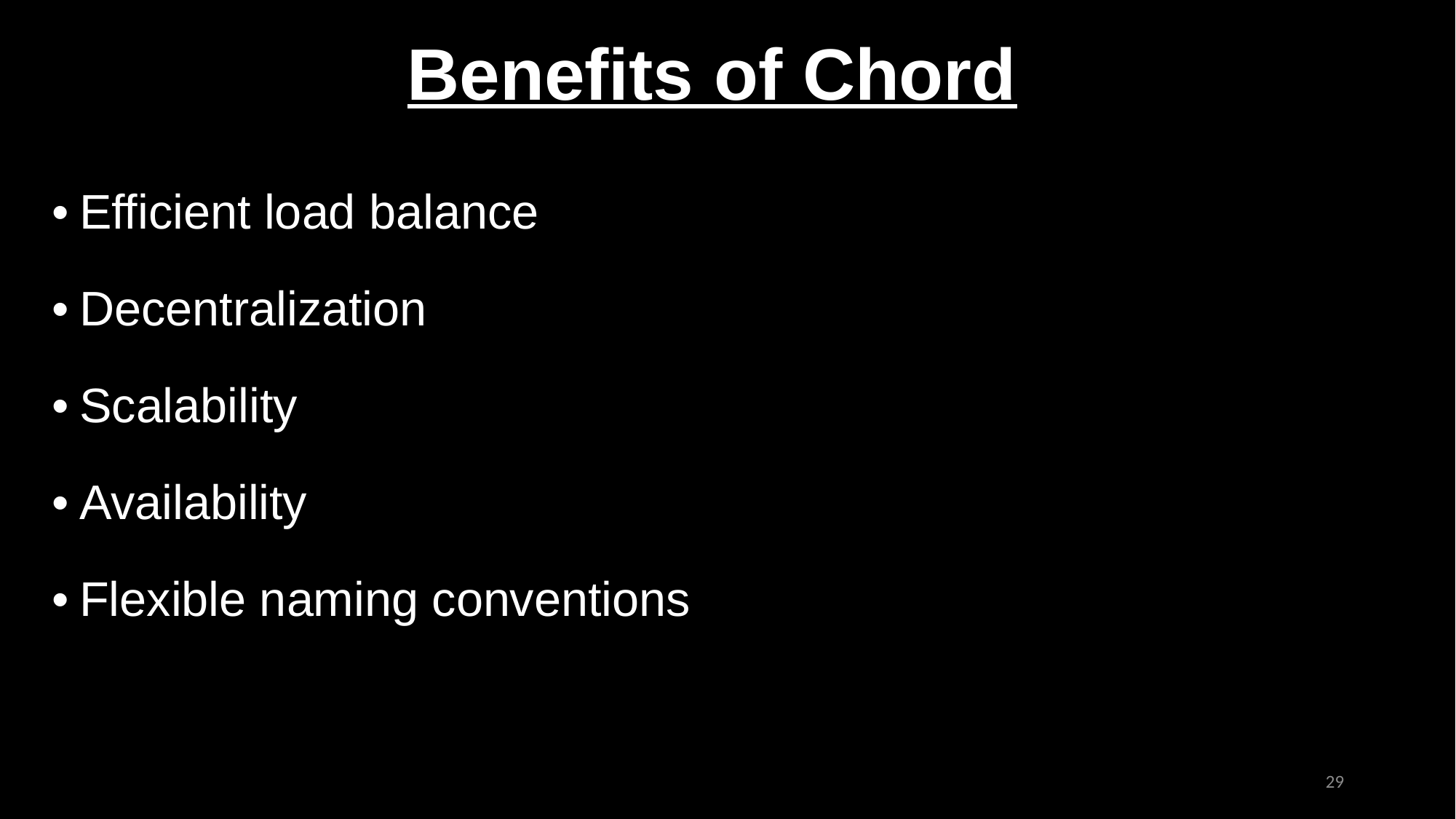

Benefits of Chord
|  |
| --- |
Efficient load balance
Decentralization
Scalability
Availability
Flexible naming conventions
29